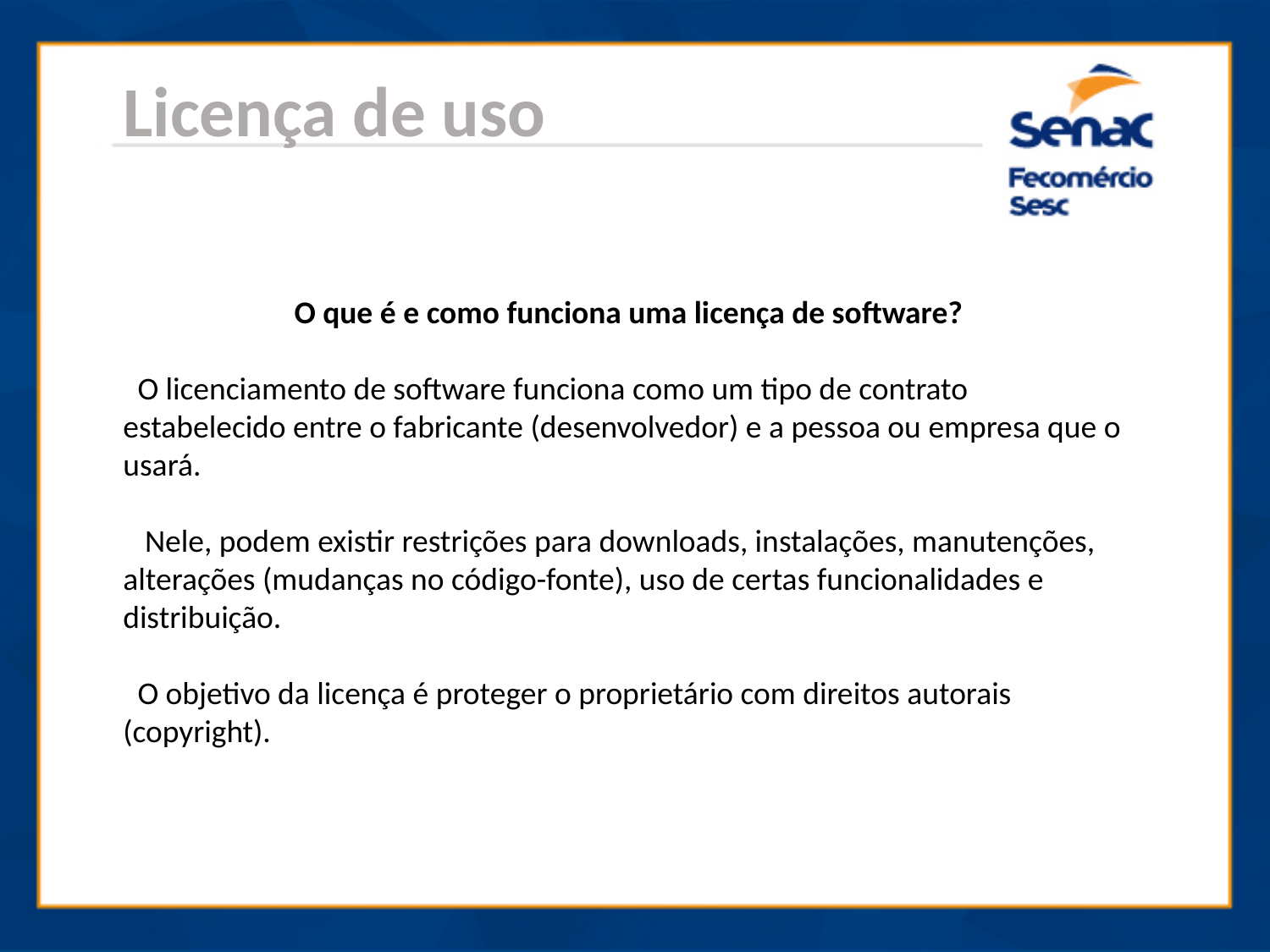

Licença de uso
O que é e como funciona uma licença de software?

  O licenciamento de software funciona como um tipo de contrato estabelecido entre o fabricante (desenvolvedor) e a pessoa ou empresa que o usará.

   Nele, podem existir restrições para downloads, instalações, manutenções, alterações (mudanças no código-fonte), uso de certas funcionalidades e distribuição.

  O objetivo da licença é proteger o proprietário com direitos autorais (copyright).